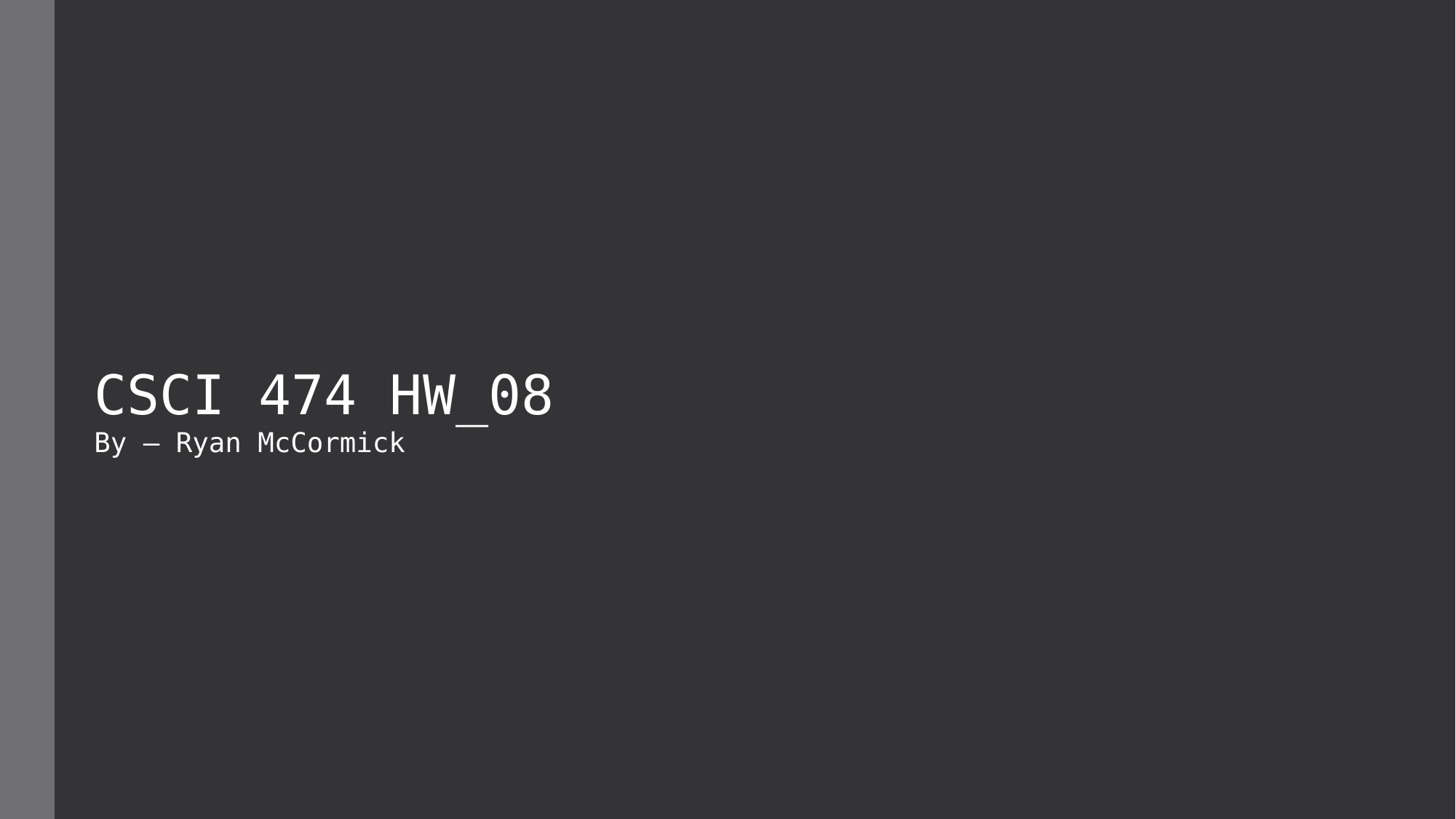

CSCI 474 HW_08
By – Ryan McCormick